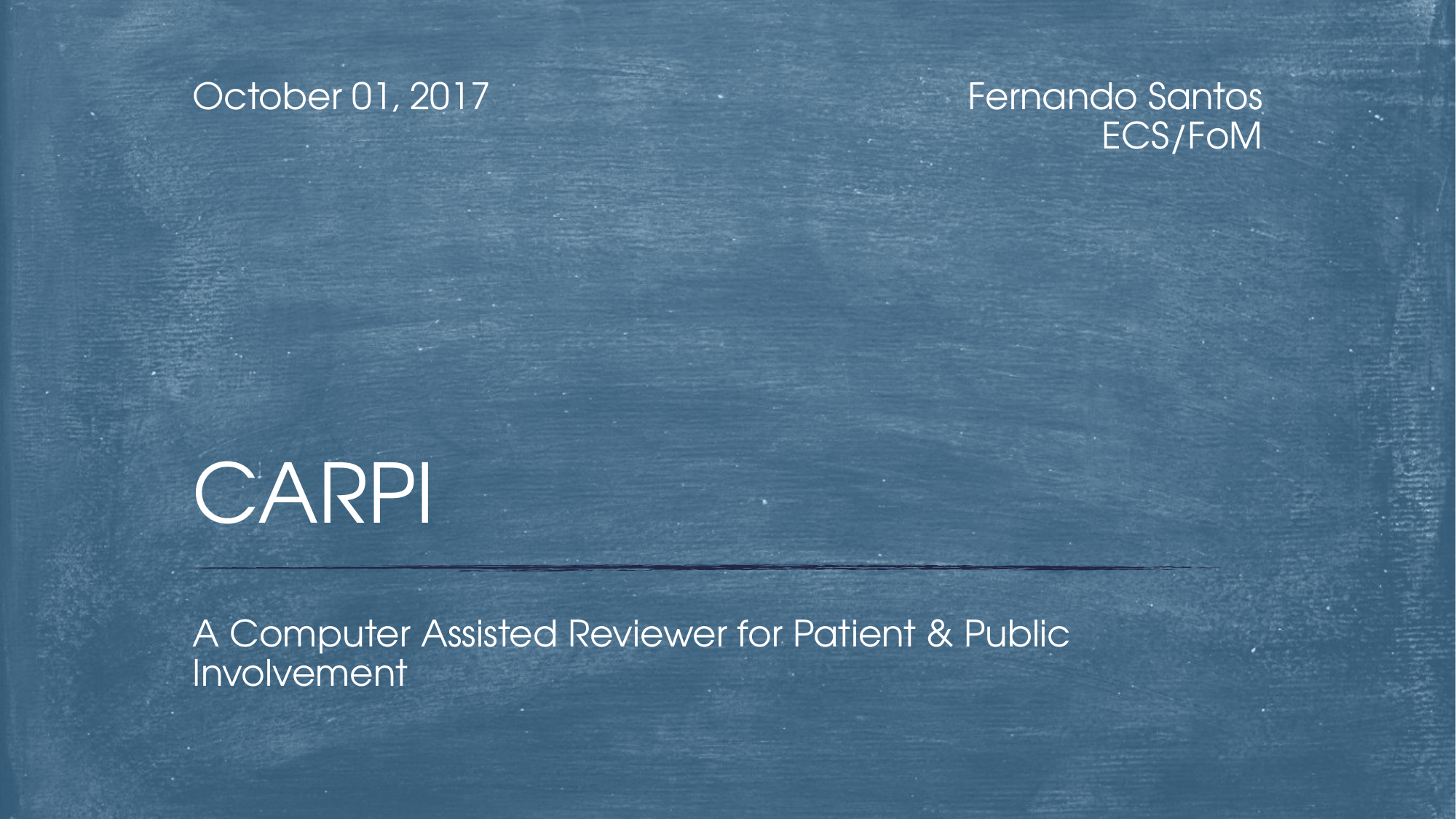

October 01, 2017
Fernando Santos
ECS/FoM
# CARPI
A Computer Assisted Reviewer for Patient & Public Involvement